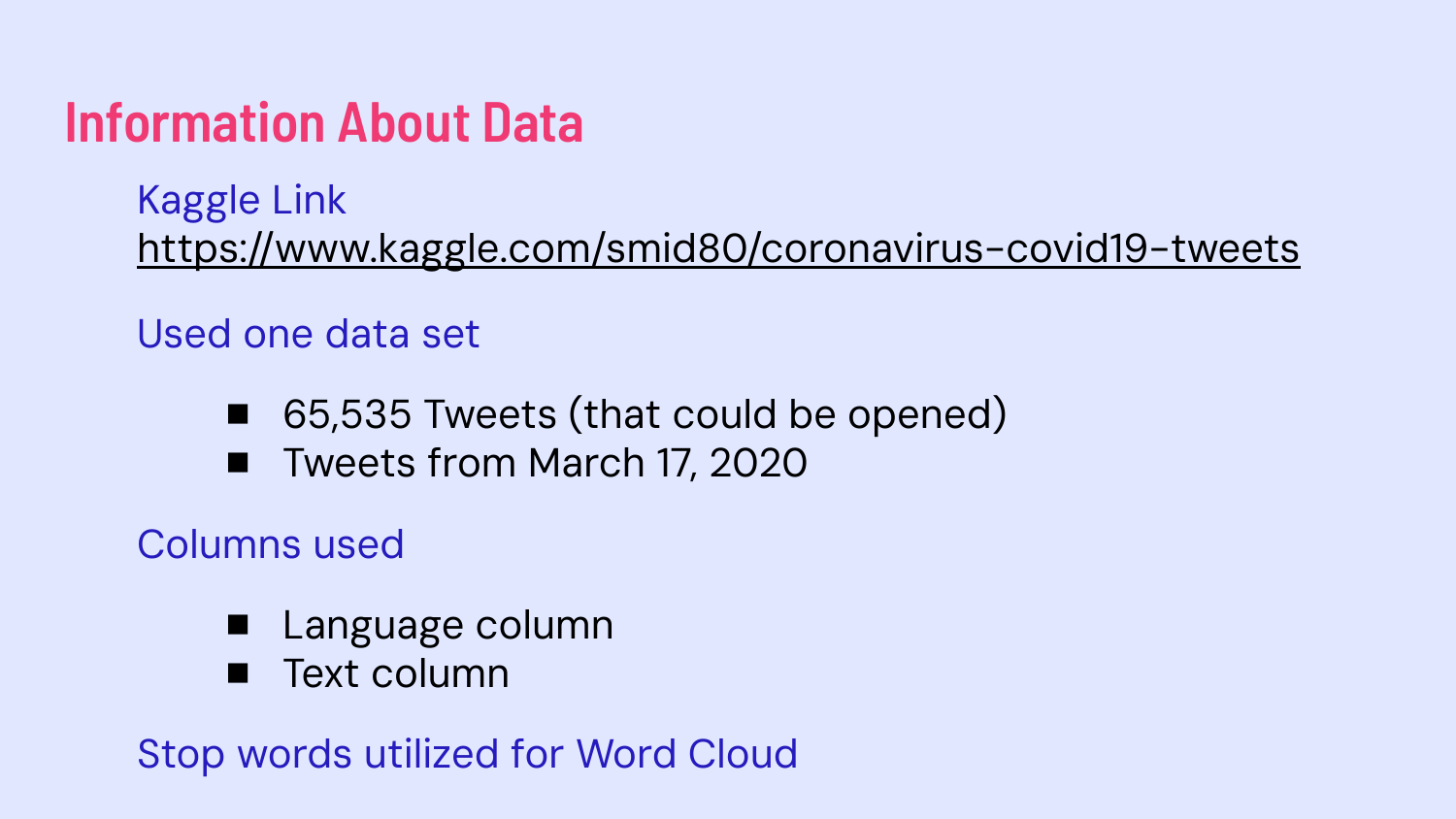

# Information About Data
Kaggle Link https://www.kaggle.com/smid80/coronavirus-covid19-tweets
Used one data set
65,535 Tweets (that could be opened)
Tweets from March 17, 2020
Columns used
Language column
Text column
Stop words utilized for Word Cloud